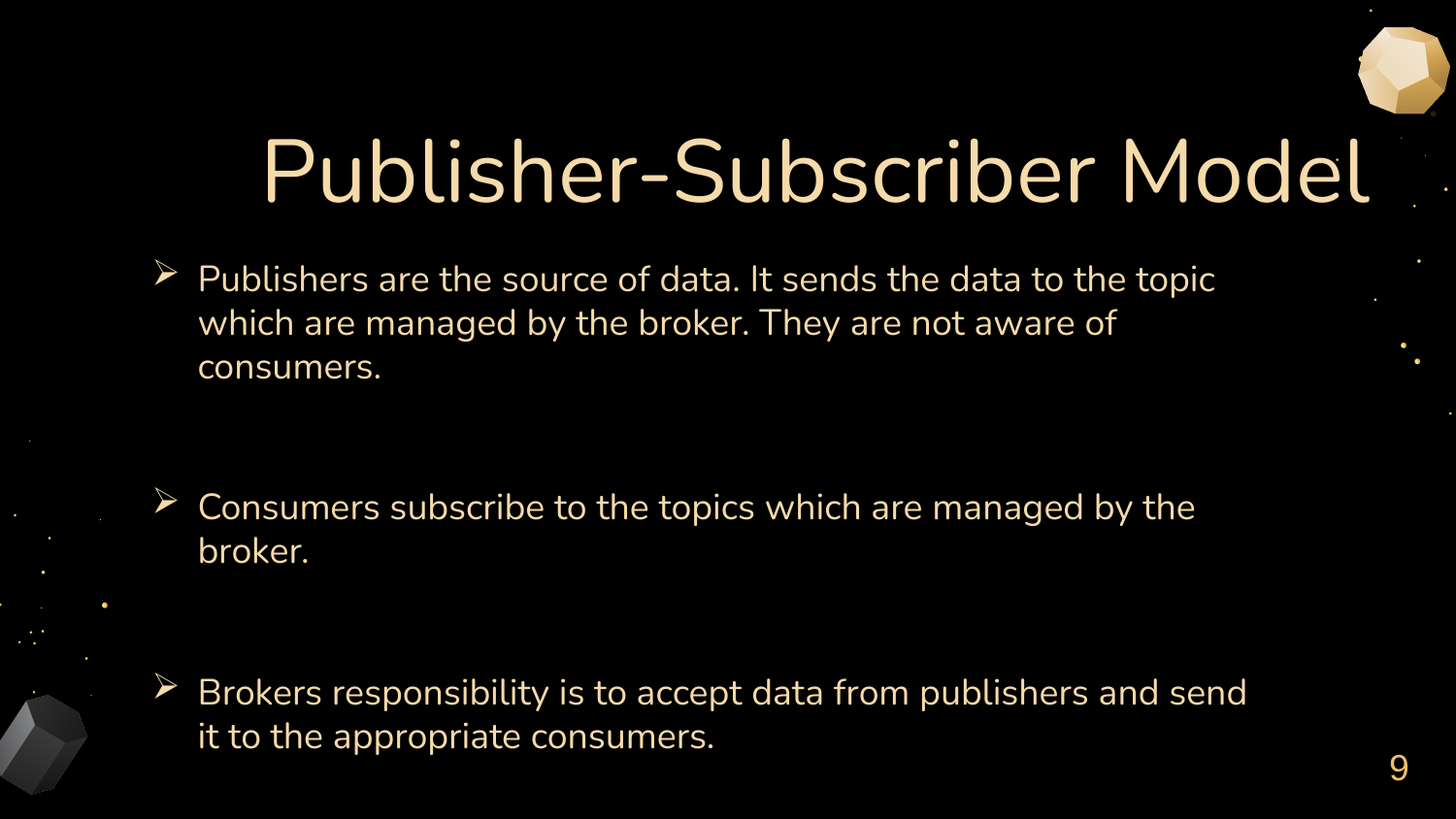

# Publisher-Subscriber Model
Publishers are the source of data. It sends the data to the topic which are managed by the broker. They are not aware of consumers.
Consumers subscribe to the topics which are managed by the broker.
Brokers responsibility is to accept data from publishers and send it to the appropriate consumers.
9